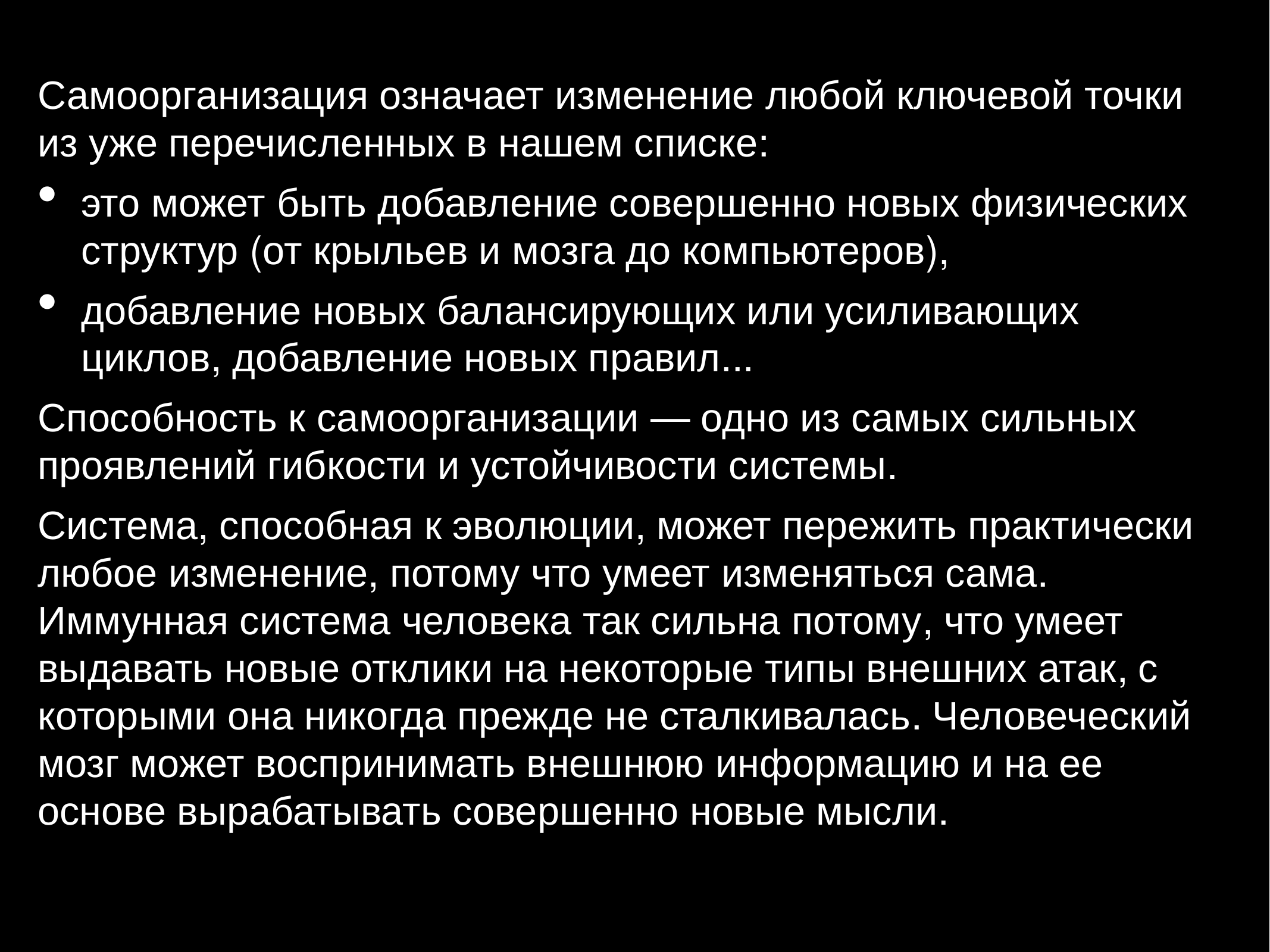

64
Самоорганизация означает изменение любой ключевой точки из уже перечисленных в нашем списке:
это может быть добавление совершенно новых физических структур (от крыльев и мозга до компьютеров),
добавление новых балансирующих или усиливающих циклов, добавление новых правил...
Способность к самоорганизации — одно из самых сильных проявлений гибкости и устойчивости системы.
Система, способная к эволюции, может пережить практически любое изменение, потому что умеет изменяться сама. Иммунная система человека так сильна потому, что умеет выдавать новые отклики на некоторые типы внешних атак, с которыми она никогда прежде не сталкивалась. Человеческий мозг может воспринимать внешнюю информацию и на ее основе вырабатывать совершенно новые мысли.